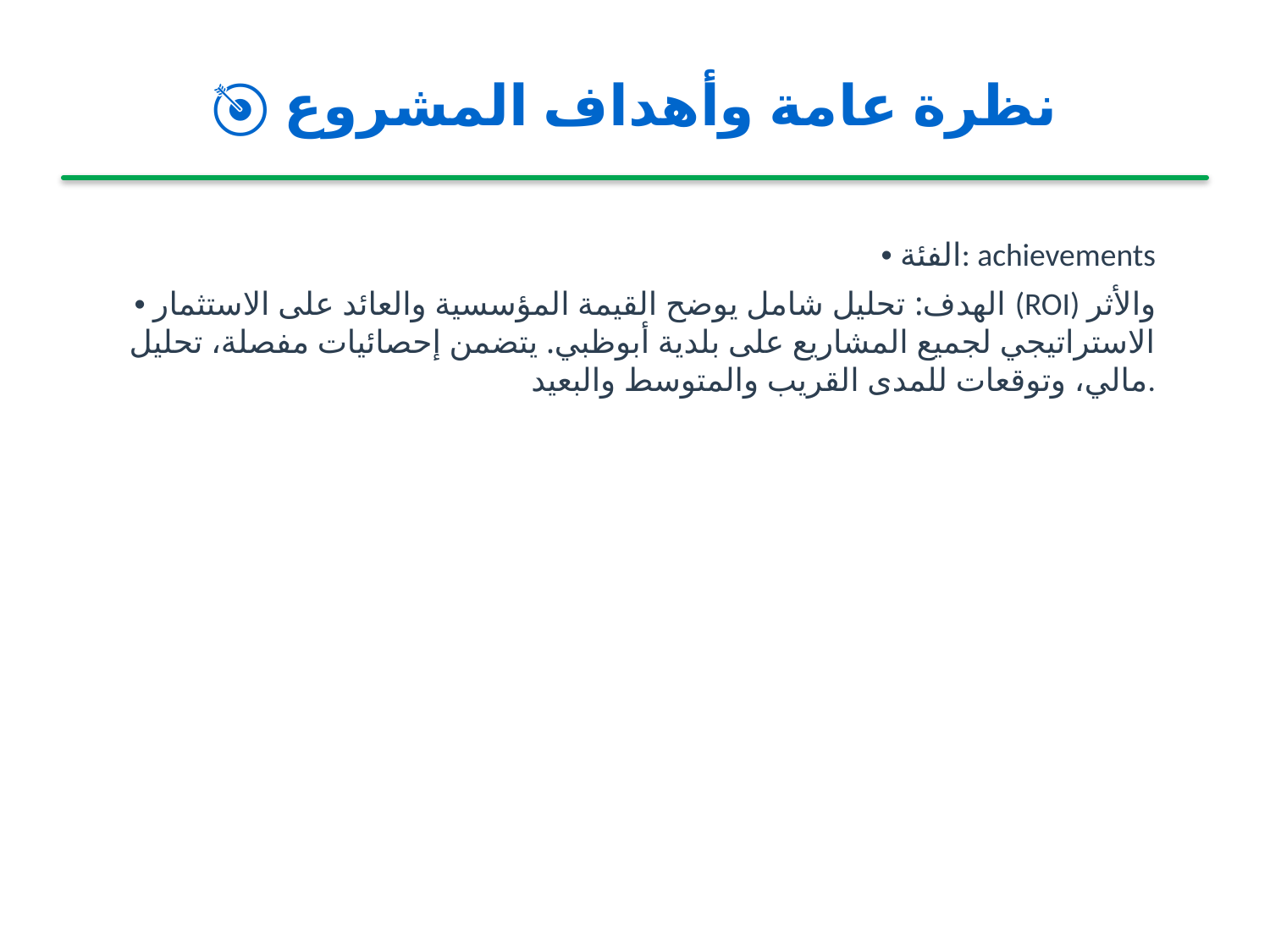

🎯 نظرة عامة وأهداف المشروع

• الفئة: achievements
• الهدف: تحليل شامل يوضح القيمة المؤسسية والعائد على الاستثمار (ROI) والأثر الاستراتيجي لجميع المشاريع على بلدية أبوظبي. يتضمن إحصائيات مفصلة، تحليل مالي، وتوقعات للمدى القريب والمتوسط والبعيد.